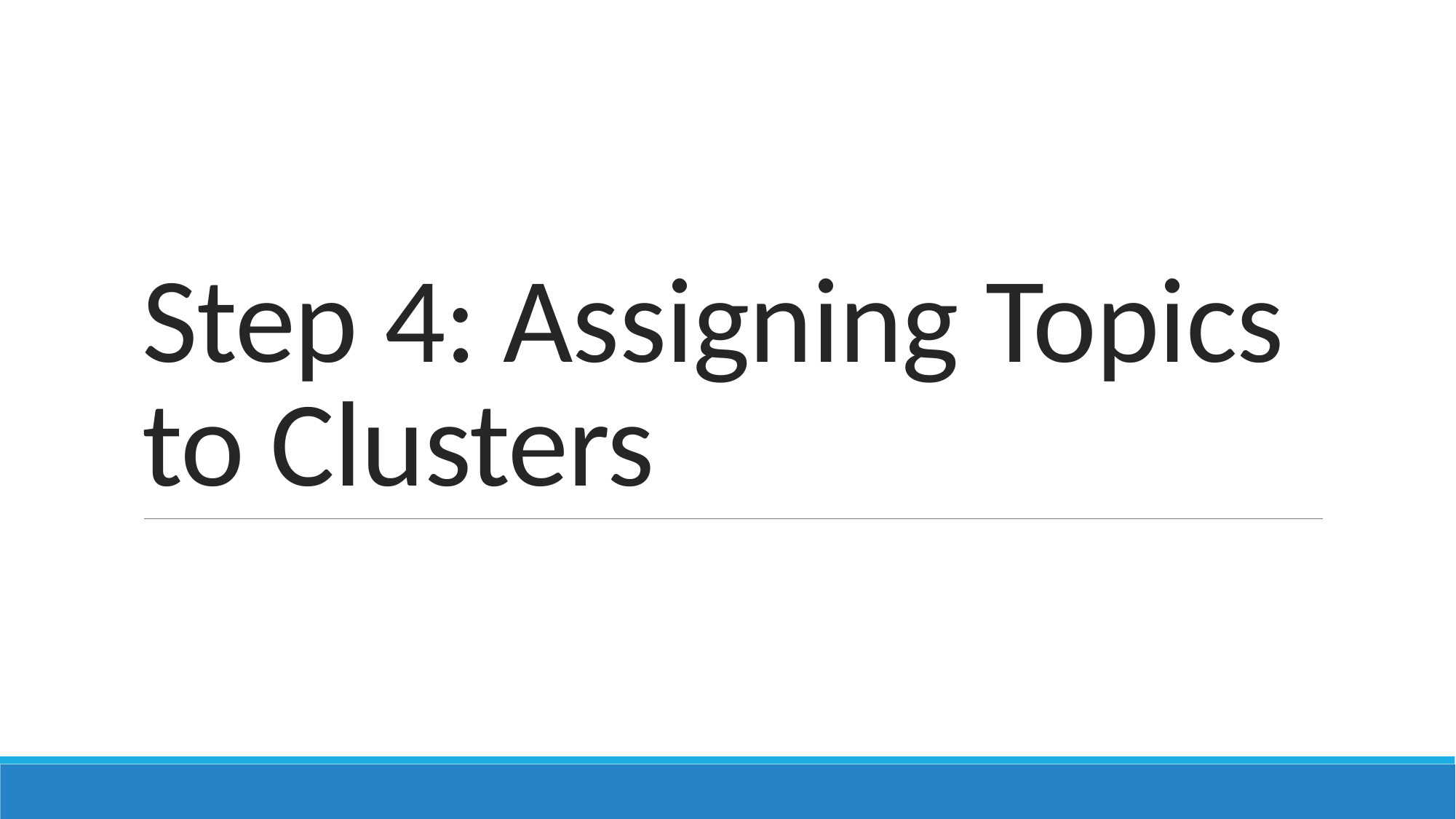

# Step 4: Assigning Topics to Clusters